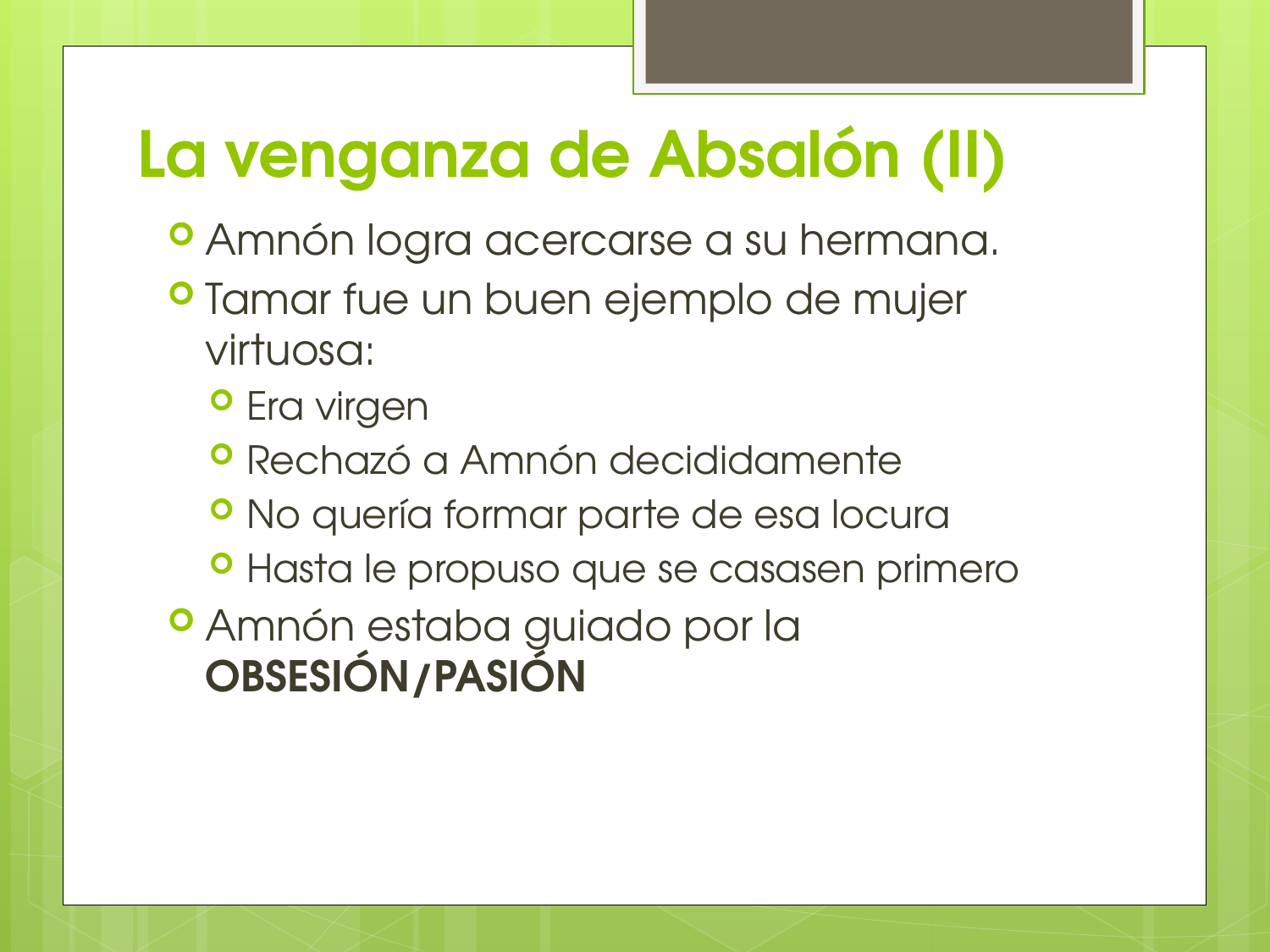

# La venganza de Absalón (II)
Amnón logra acercarse a su hermana.
Tamar fue un buen ejemplo de mujer virtuosa:
Era virgen
Rechazó a Amnón decididamente
No quería formar parte de esa locura
Hasta le propuso que se casasen primero
Amnón estaba guiado por la OBSESIÓN/PASIÓN